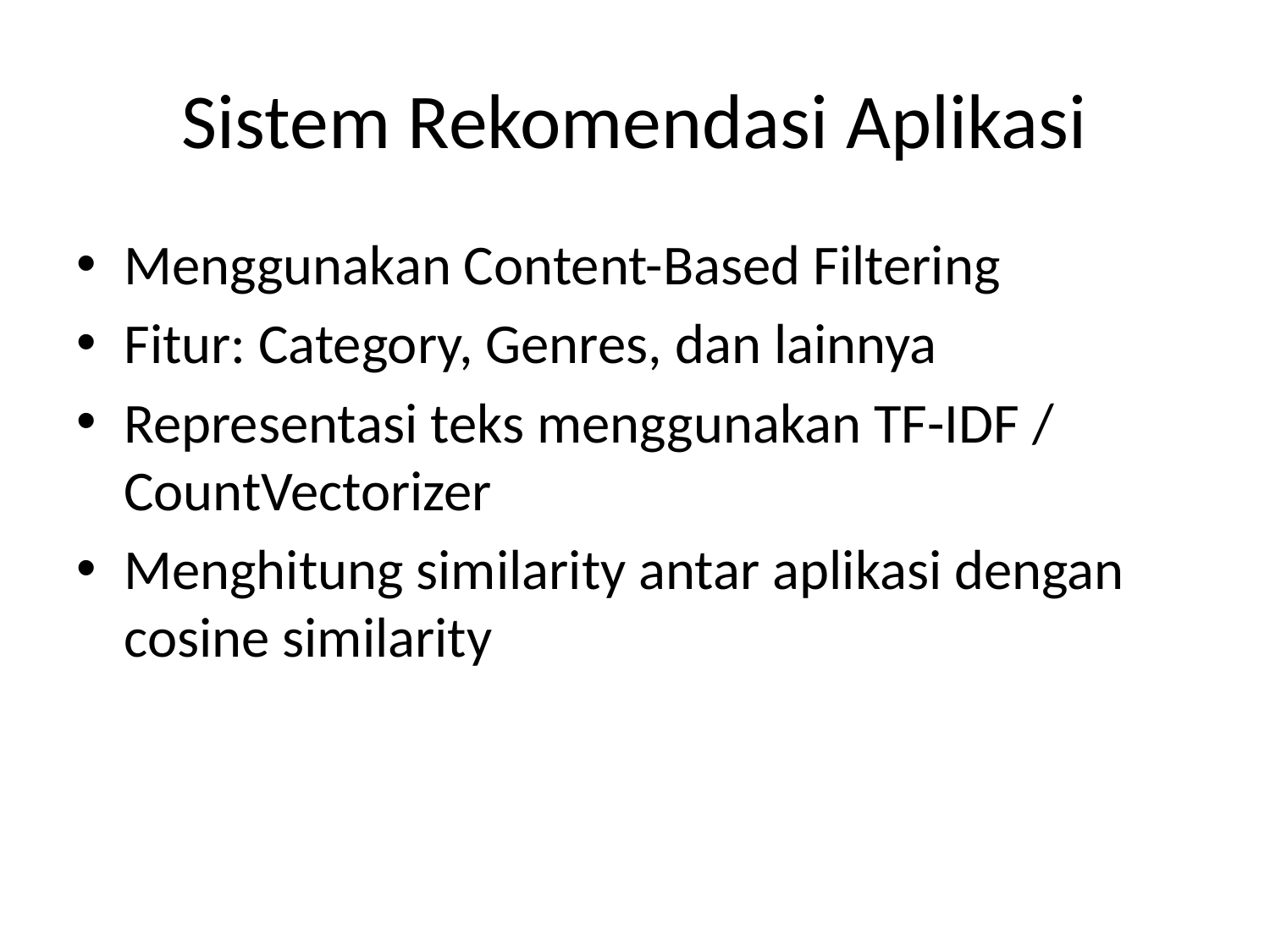

# Sistem Rekomendasi Aplikasi
Menggunakan Content-Based Filtering
Fitur: Category, Genres, dan lainnya
Representasi teks menggunakan TF-IDF / CountVectorizer
Menghitung similarity antar aplikasi dengan cosine similarity